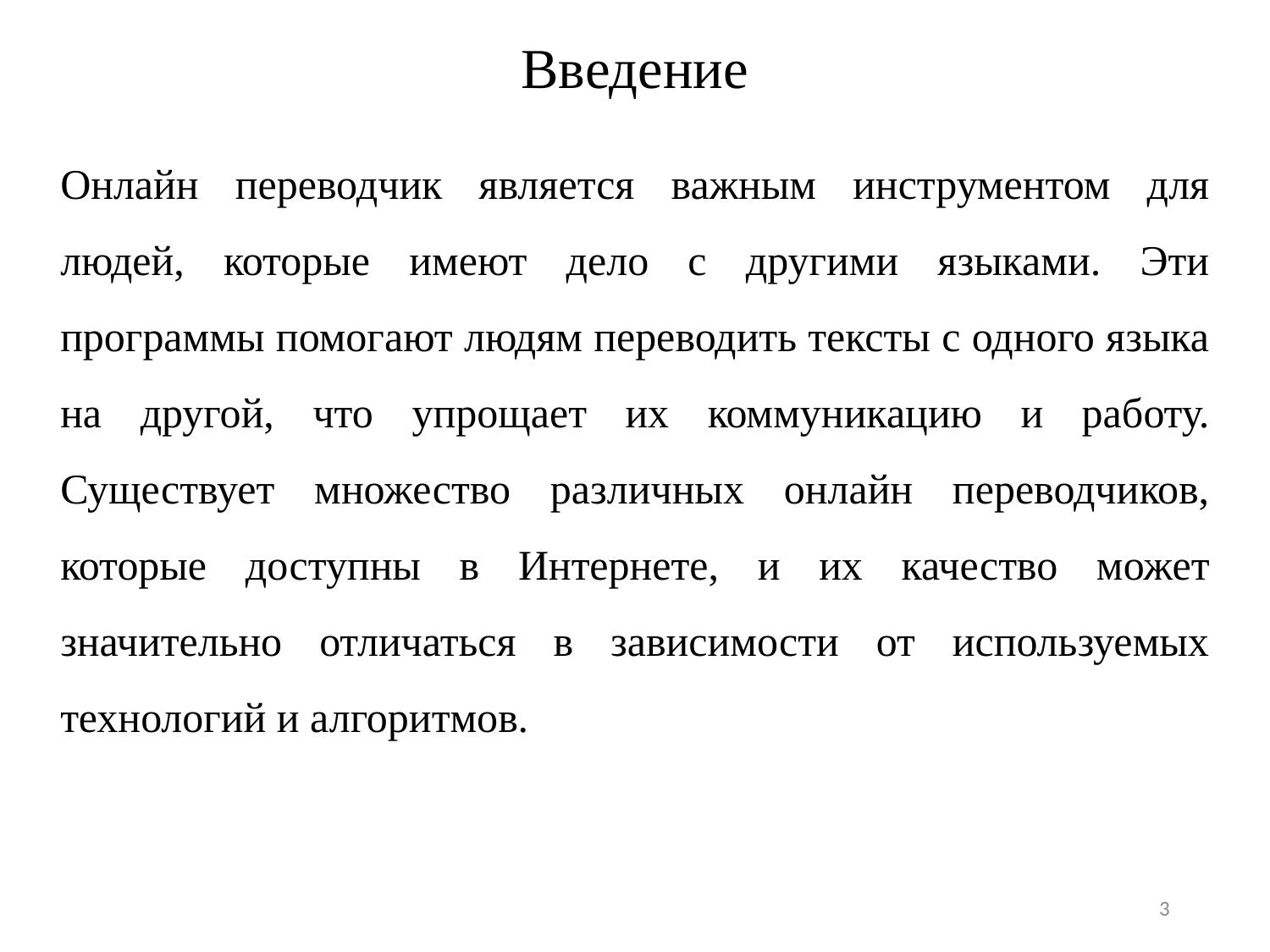

# Введение
Онлайн переводчик является важным инструментом для людей, которые имеют дело с другими языками. Эти программы помогают людям переводить тексты с одного языка на другой, что упрощает их коммуникацию и работу. Существует множество различных онлайн переводчиков, которые доступны в Интернете, и их качество может значительно отличаться в зависимости от используемых технологий и алгоритмов.
3